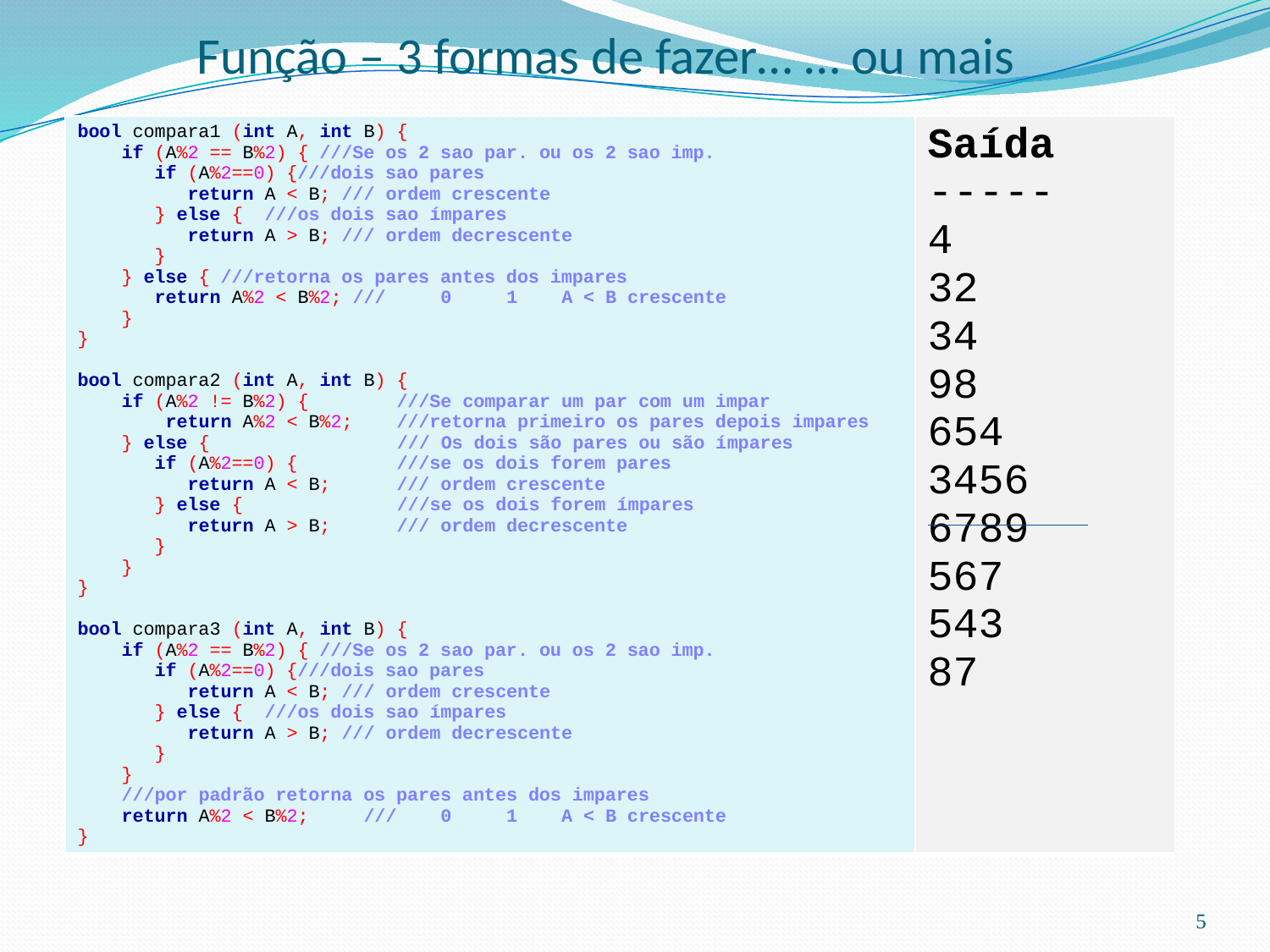

# Função – 3 formas de fazer… … ou mais
| bool compara1 (int A, int B) { if (A%2 == B%2) { ///Se os 2 sao par. ou os 2 sao imp. if (A%2==0) {///dois sao pares return A < B; /// ordem crescente } else { ///os dois sao í­mpares return A > B; /// ordem decrescente } } else { ///retorna os pares antes dos impares return A%2 < B%2; /// 0 1 A < B crescente } } bool compara2 (int A, int B) { if (A%2 != B%2) { ///Se comparar um par com um impar return A%2 < B%2; ///retorna primeiro os pares depois impares } else { /// Os dois são pares ou são í­mpares if (A%2==0) { ///se os dois forem pares return A < B; /// ordem crescente } else { ///se os dois forem í­mpares return A > B; /// ordem decrescente } } } bool compara3 (int A, int B) { if (A%2 == B%2) { ///Se os 2 sao par. ou os 2 sao imp. if (A%2==0) {///dois sao pares return A < B; /// ordem crescente } else { ///os dois sao ímpares return A > B; /// ordem decrescente } } ///por padrão retorna os pares antes dos impares return A%2 < B%2; /// 0 1 A < B crescente } | Saída ----- 4 32 34 98 654 3456 6789 567 543 87 |
| --- | --- |
5